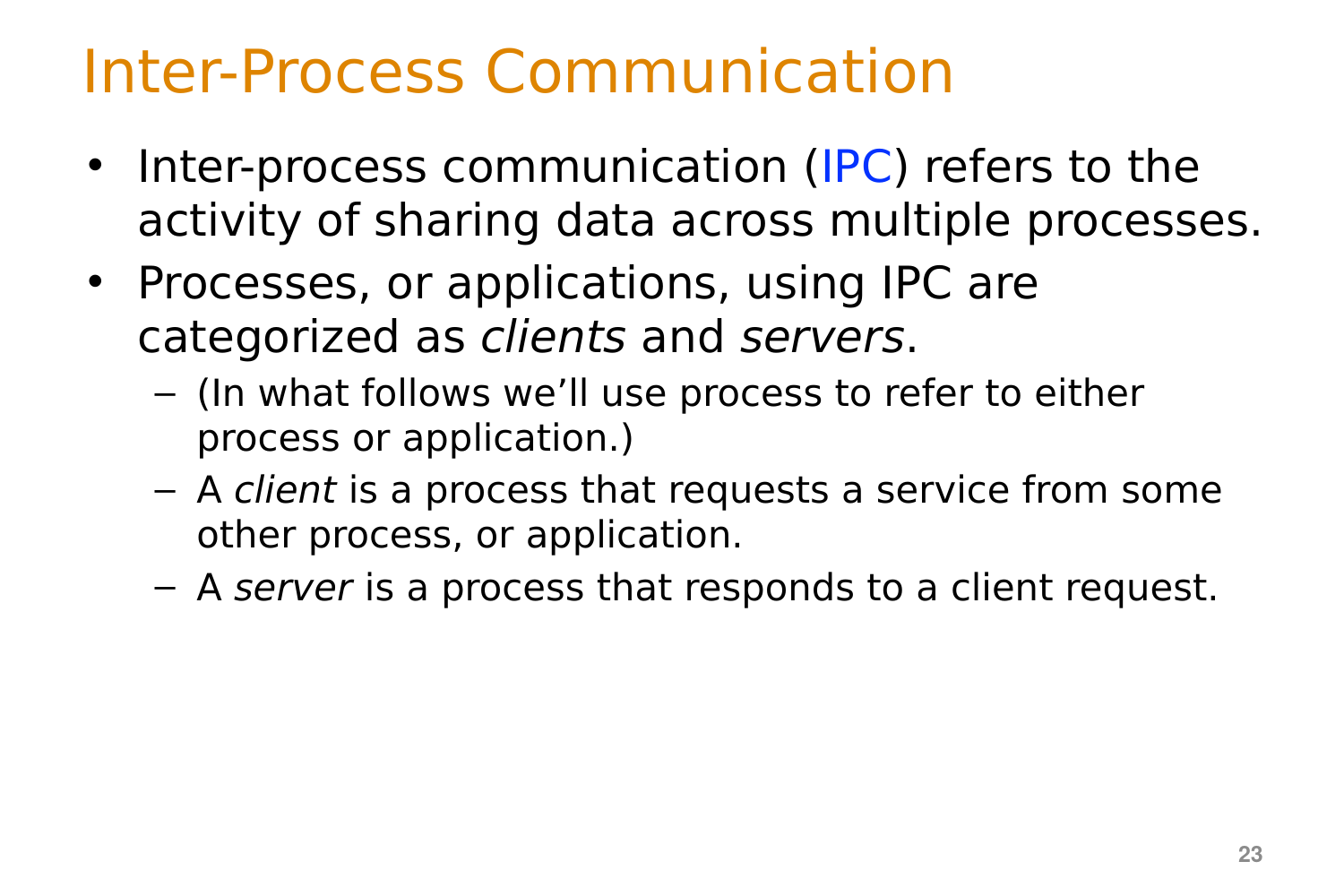

# Inter-Process Communication
Inter-process communication (IPC) refers to the activity of sharing data across multiple processes.
Processes, or applications, using IPC are categorized as clients and servers.
(In what follows we’ll use process to refer to either process or application.)
A client is a process that requests a service from some other process, or application.
A server is a process that responds to a client request.

23